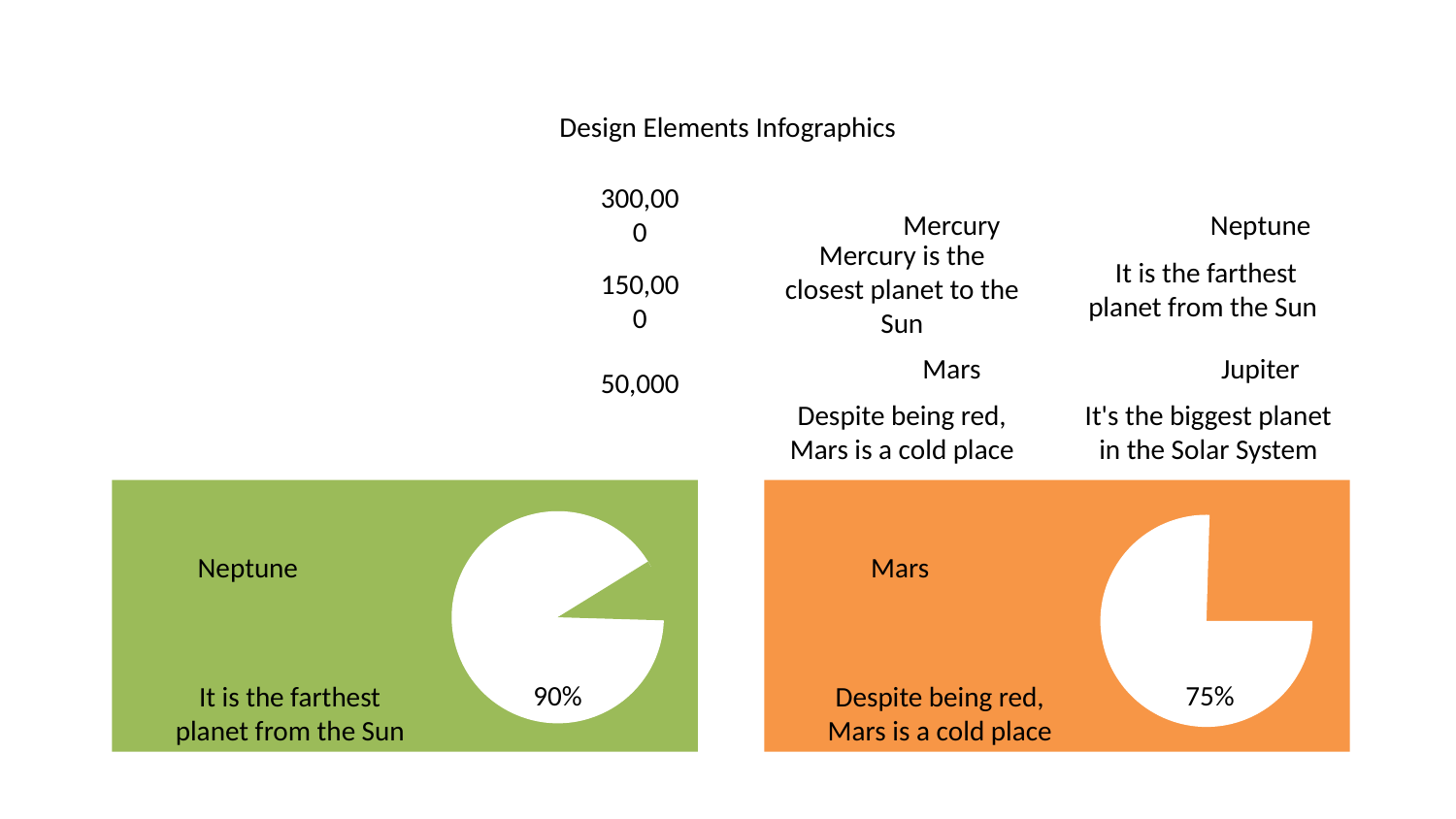

Design Elements Infographics

300,000

Mercury

Neptune

Mercury is the closest planet to the Sun

It is the farthest planet from the Sun

150,000

Mars

Jupiter

50,000

Despite being red,
Mars is a cold place

It's the biggest planet in the Solar System

Neptune

Mars

90%

75%

It is the farthest planet from the Sun

Despite being red,
Mars is a cold place